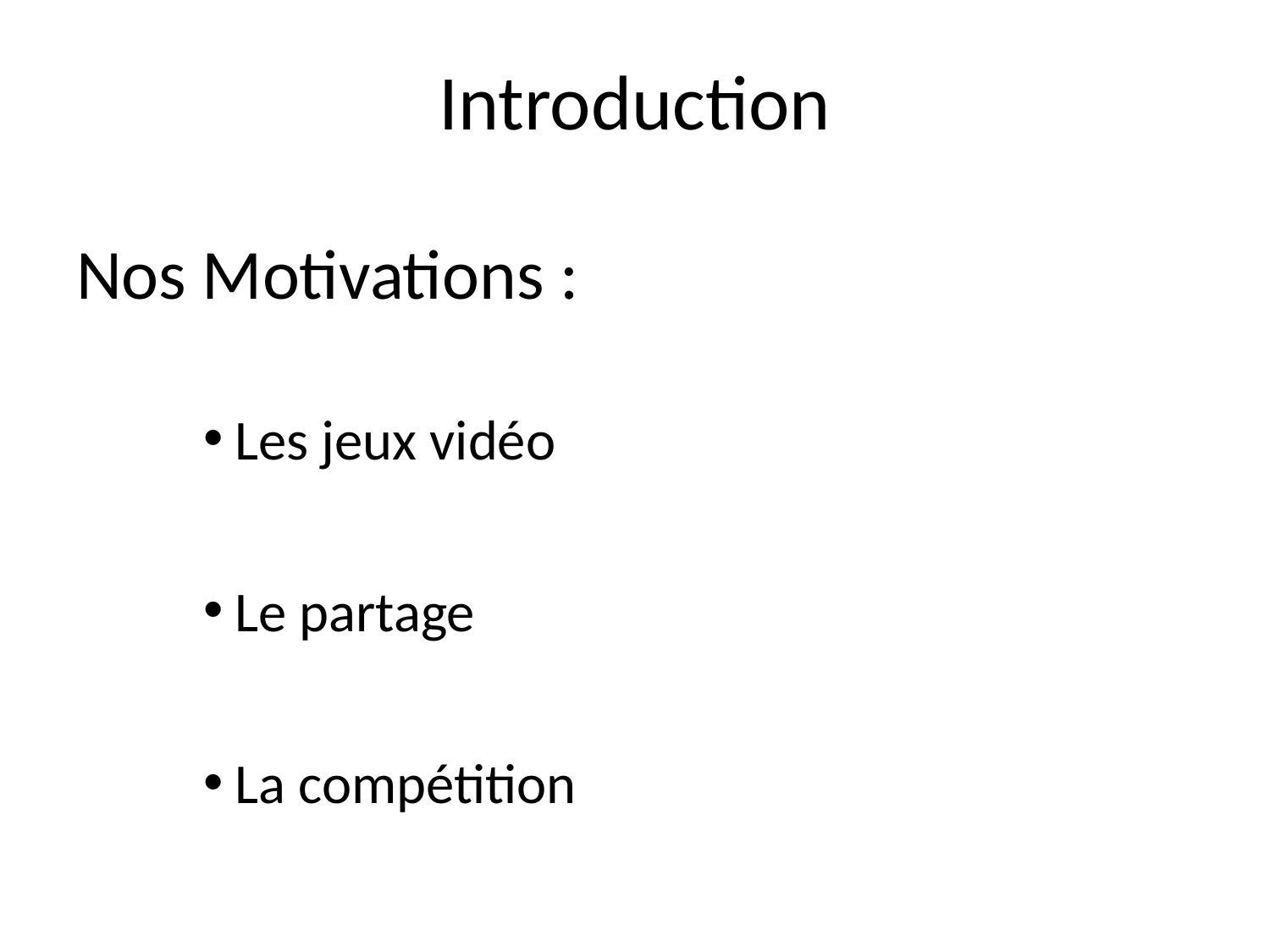

Nos Motivations :

Les jeux vidéo

Le partage

La compétition